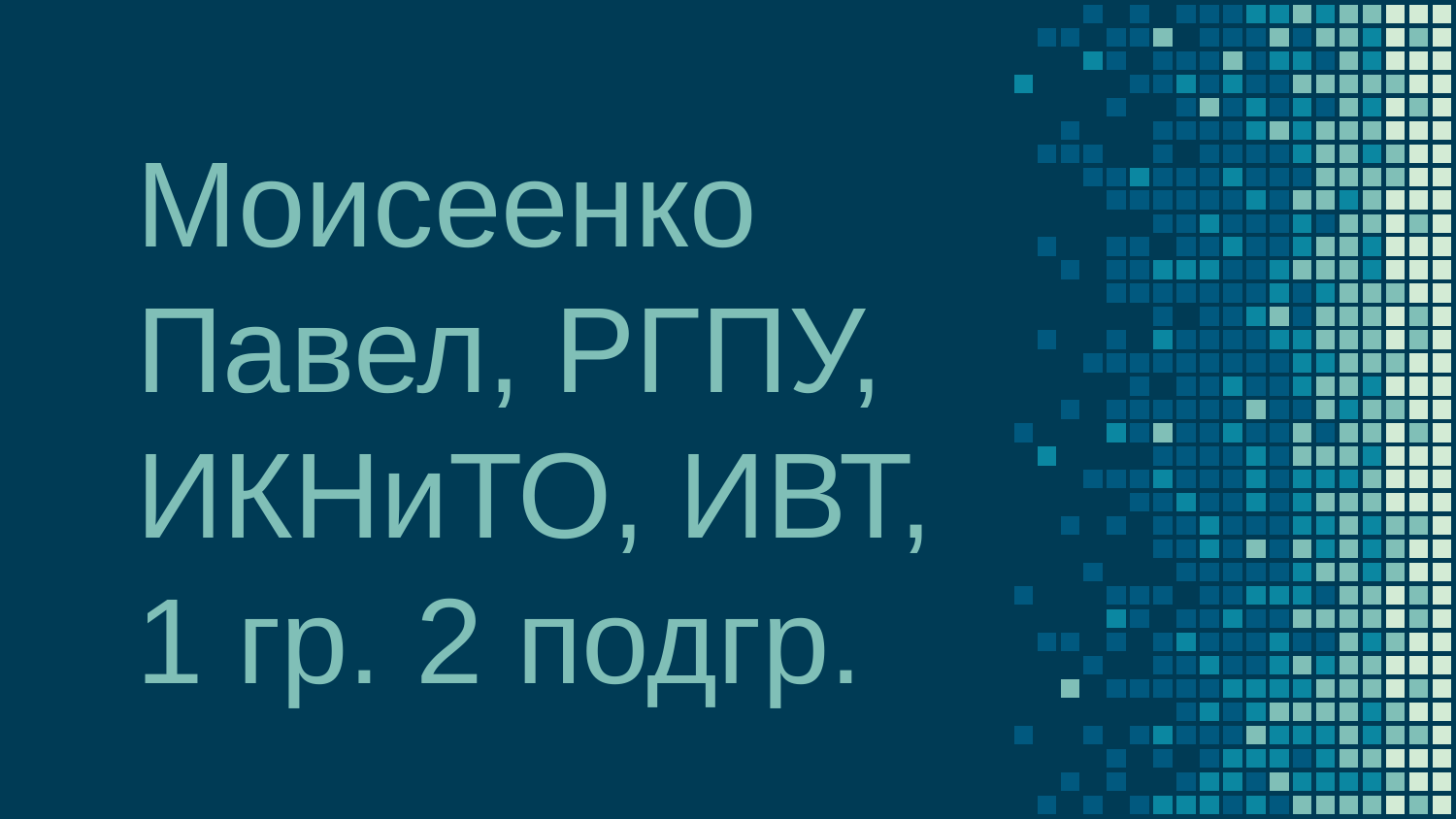

# Моисеенко Павел, РГПУ, ИКНиТО, ИВТ, 1 гр. 2 подгр.